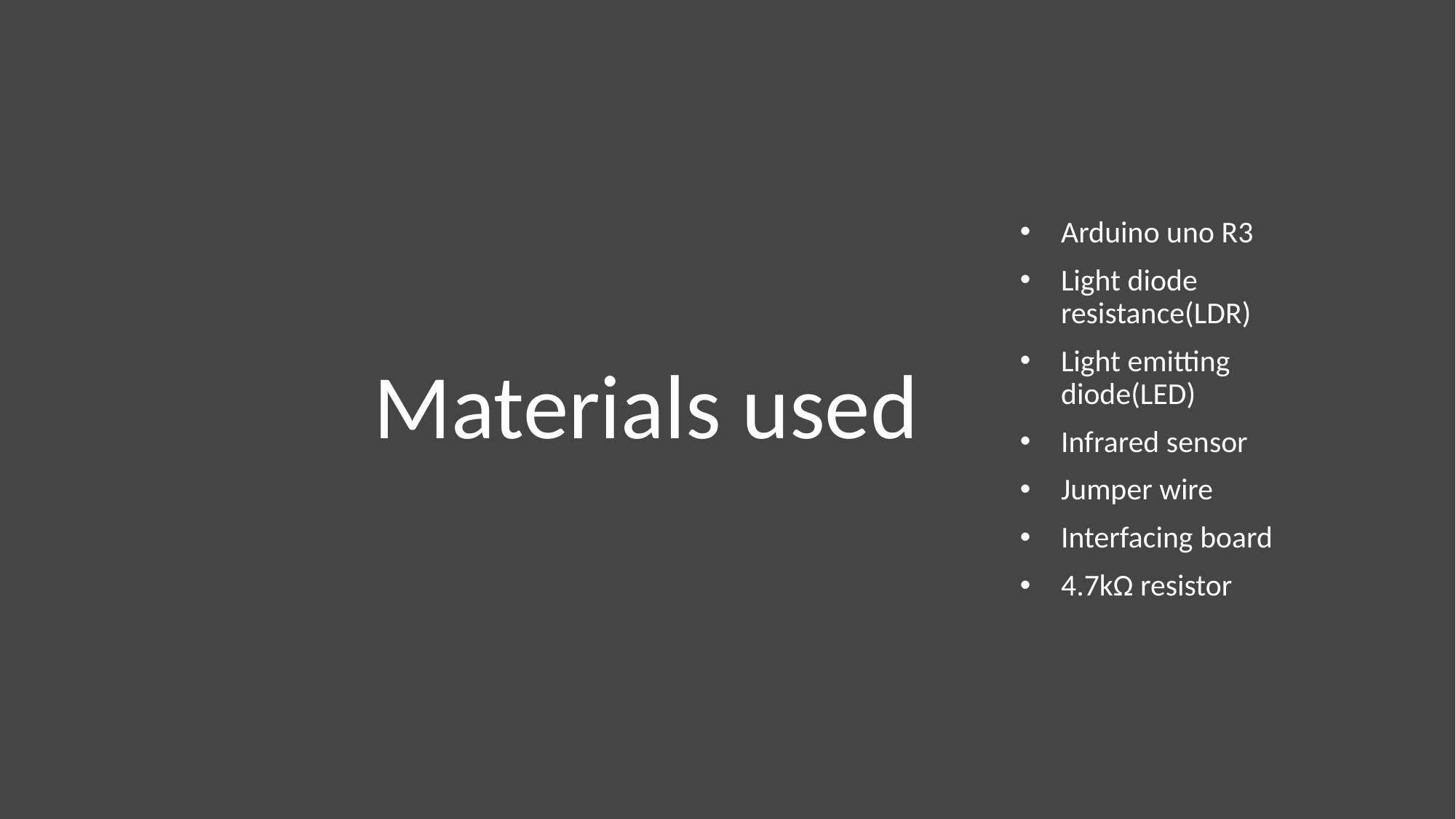

# Materials used
Arduino uno R3
Light diode resistance(LDR)
Light emitting diode(LED)
Infrared sensor
Jumper wire
Interfacing board
4.7kΩ resistor